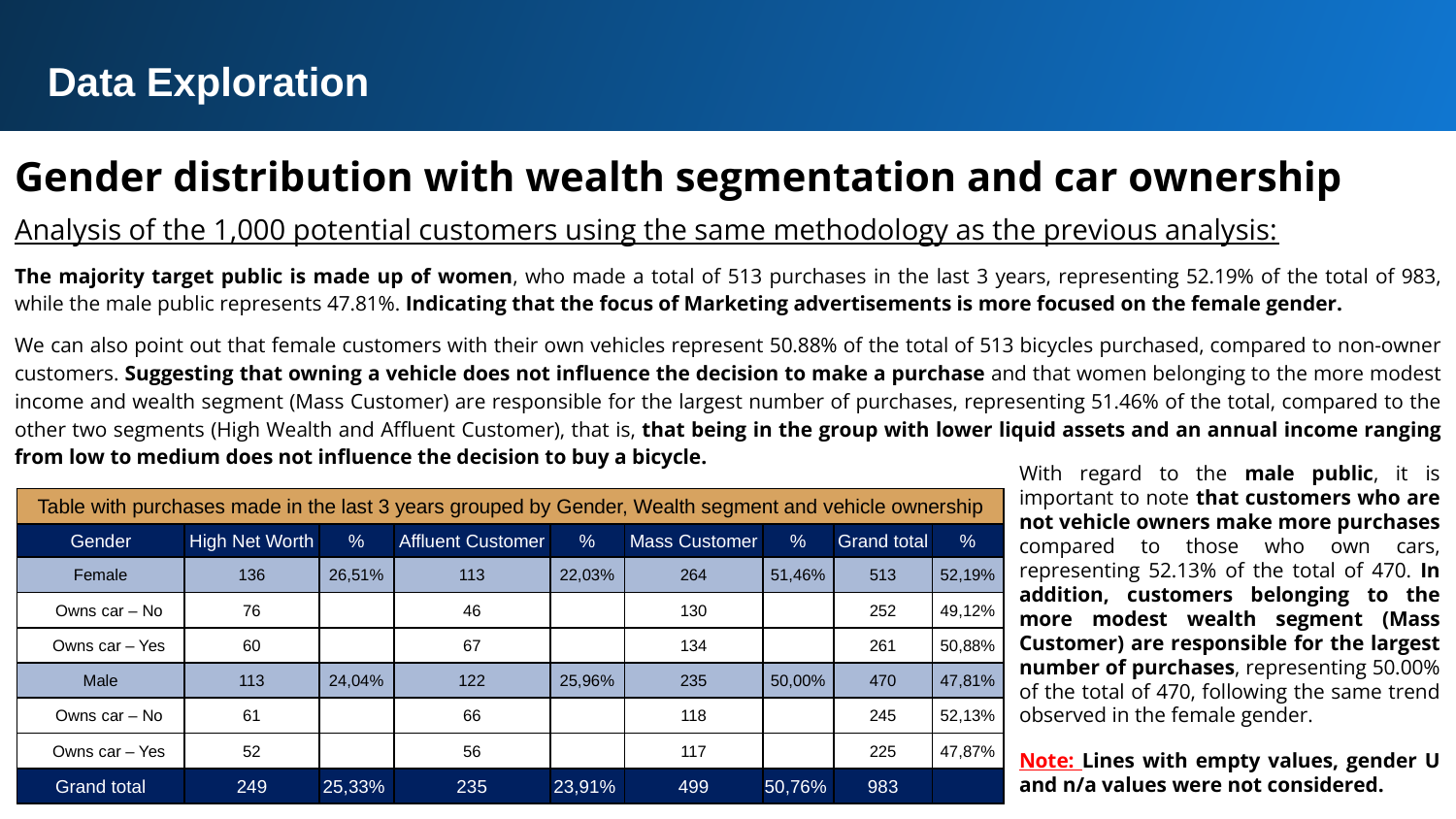

Data Exploration
Gender distribution with wealth segmentation and car ownership
Analysis of the 1,000 potential customers using the same methodology as the previous analysis:

The majority target public is made up of women, who made a total of 513 purchases in the last 3 years, representing 52.19% of the total of 983, while the male public represents 47.81%. Indicating that the focus of Marketing advertisements is more focused on the female gender.

We can also point out that female customers with their own vehicles represent 50.88% of the total of 513 bicycles purchased, compared to non-owner customers. Suggesting that owning a vehicle does not influence the decision to make a purchase and that women belonging to the more modest income and wealth segment (Mass Customer) are responsible for the largest number of purchases, representing 51.46% of the total, compared to the other two segments (High Wealth and Affluent Customer), that is, that being in the group with lower liquid assets and an annual income ranging from low to medium does not influence the decision to buy a bicycle.
With regard to the male public, it is important to note that customers who are not vehicle owners make more purchases compared to those who own cars, representing 52.13% of the total of 470. In addition, customers belonging to the more modest wealth segment (Mass Customer) are responsible for the largest number of purchases, representing 50.00% of the total of 470, following the same trend observed in the female gender.
| Table with purchases made in the last 3 years grouped by Gender, Wealth segment and vehicle ownership |  |  |  |  |  |  |  |  |
| --- | --- | --- | --- | --- | --- | --- | --- | --- |
| Gender | High Net Worth | % | Affluent Customer | % | Mass Customer | % | Grand total | % |
| Female | 136 | 26,51% | 113 | 22,03% | 264 | 51,46% | 513 | 52,19% |
| Owns car – No | 76 |  | 46 |  | 130 |  | 252 | 49,12% |
| Owns car – Yes | 60 |  | 67 |  | 134 |  | 261 | 50,88% |
| Male | 113 | 24,04% | 122 | 25,96% | 235 | 50,00% | 470 | 47,81% |
| Owns car – No | 61 |  | 66 |  | 118 |  | 245 | 52,13% |
| Owns car – Yes | 52 |  | 56 |  | 117 |  | 225 | 47,87% |
| Grand total | 249 | 25,33% | 235 | 23,91% | 499 | 50,76% | 983 |  |
Note: Lines with empty values, gender U and n/a values ​​were not considered.